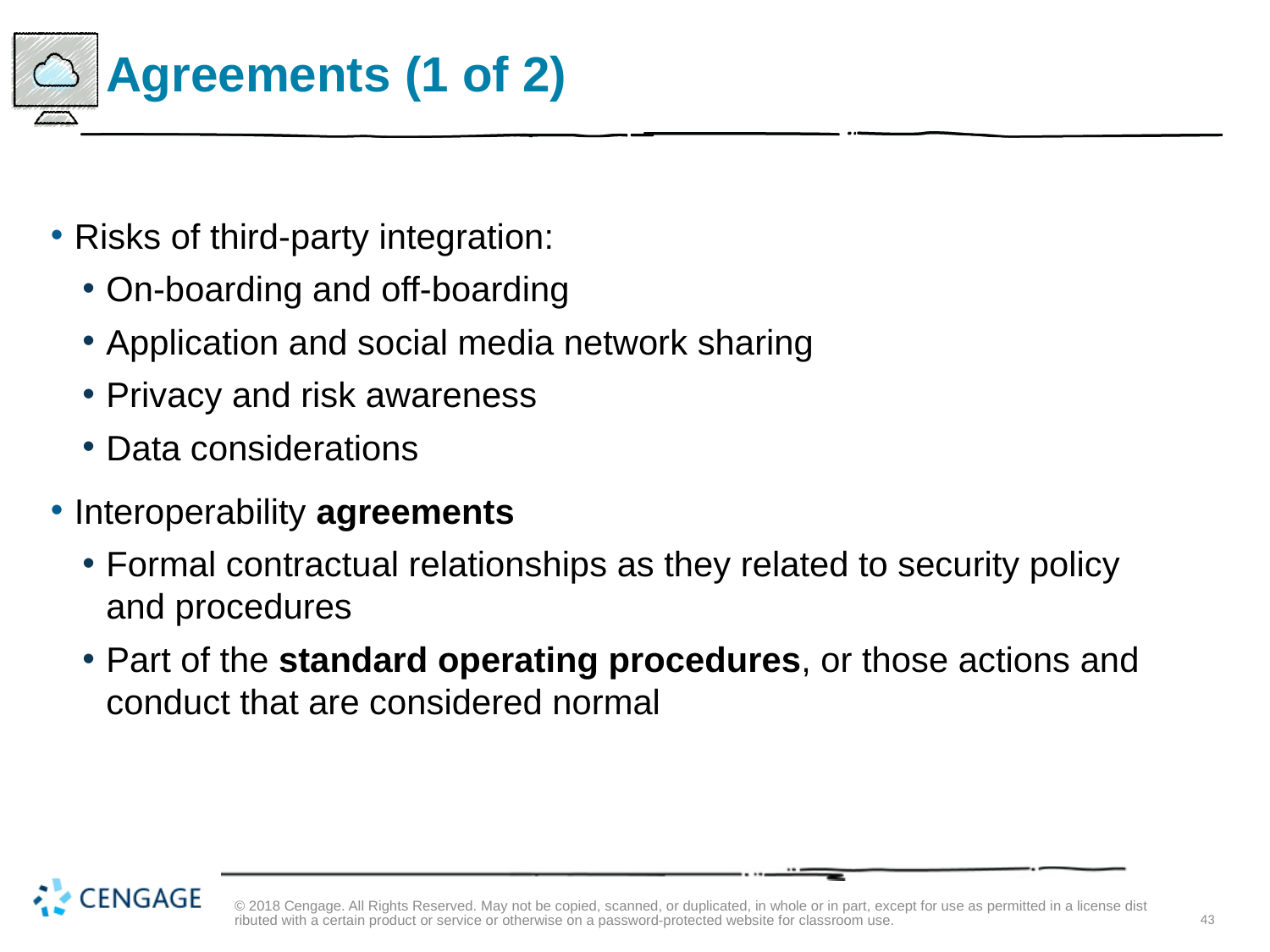

# Agreements (1 of 2)
Risks of third-party integration:
On-boarding and off-boarding
Application and social media network sharing
Privacy and risk awareness
Data considerations
Interoperability agreements
Formal contractual relationships as they related to security policy and procedures
Part of the standard operating procedures, or those actions and conduct that are considered normal
© 2018 Cengage. All Rights Reserved. May not be copied, scanned, or duplicated, in whole or in part, except for use as permitted in a license distributed with a certain product or service or otherwise on a password-protected website for classroom use.